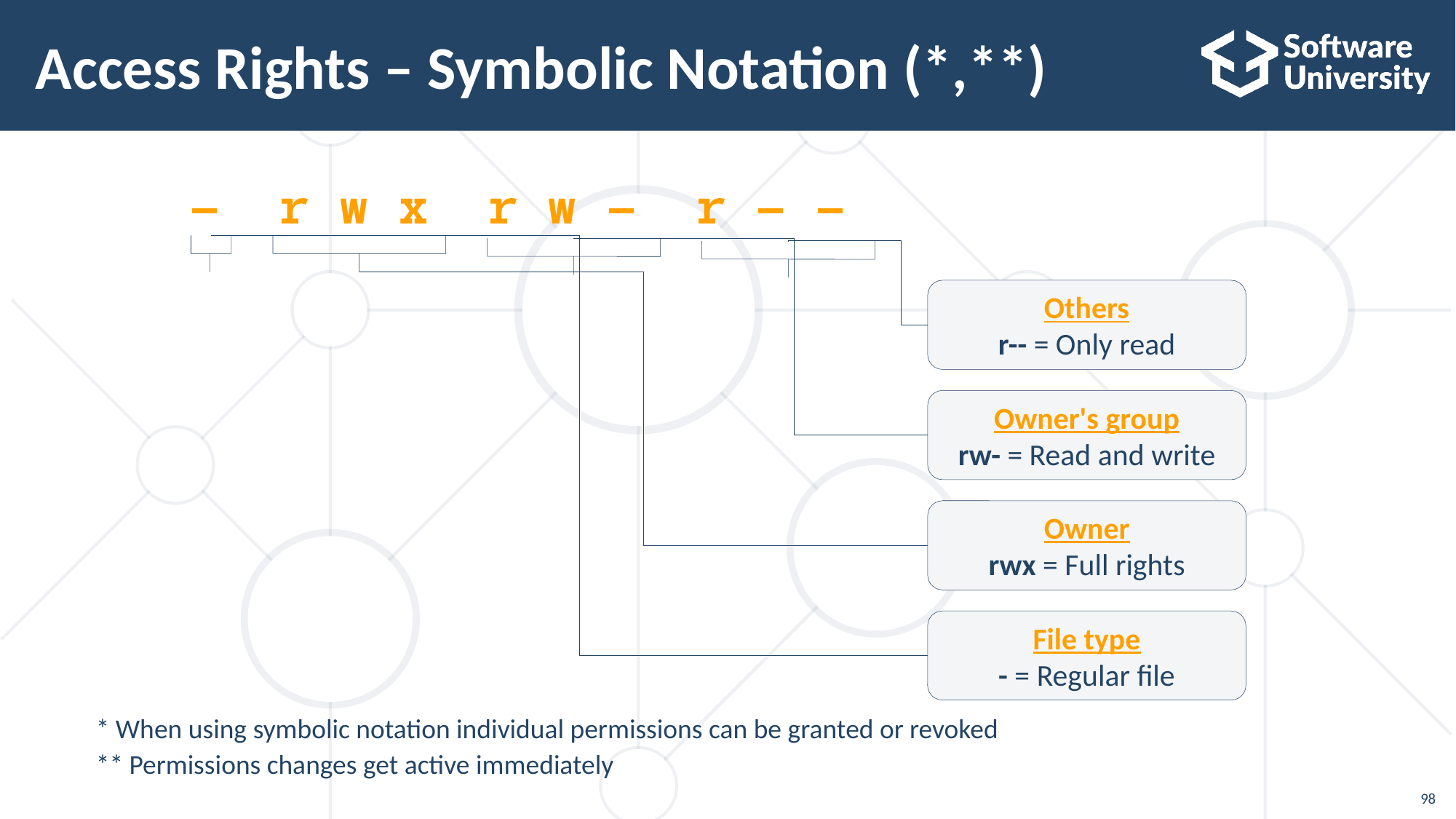

# Access Rights – Symbolic Notation (*,**)
-  r w x  r w -  r - -

Owner
rwx = Full rights

File type
- = Regular file

Owner's group
rw- = Read and write

Others
r-- = Only read
* When using symbolic notation individual permissions can be granted or revoked
** Permissions changes get active immediately
98